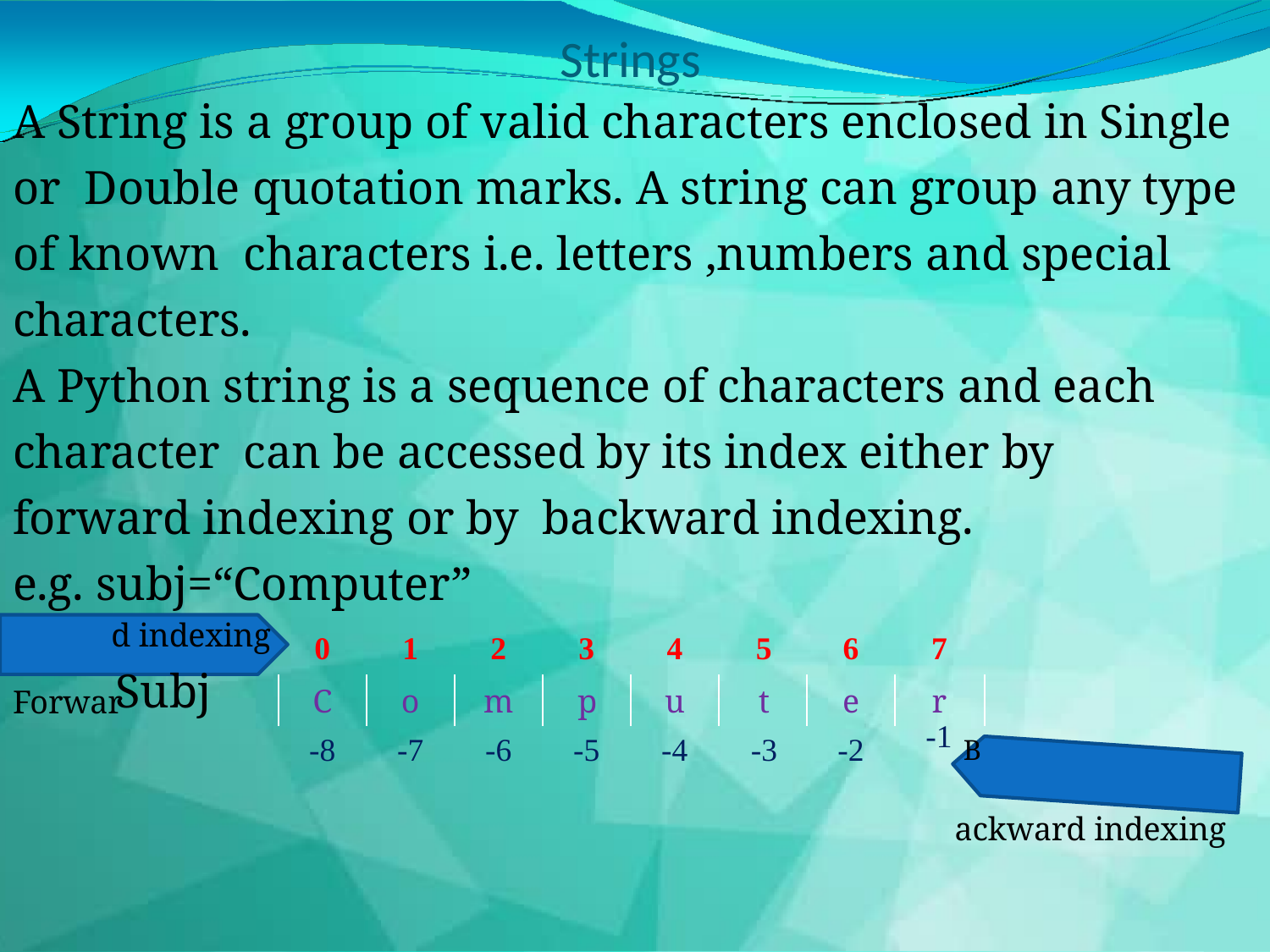

# Strings
A String is a group of valid characters enclosed in Single or  Double quotation marks. A string can group any type of known  characters i.e. letters ,numbers and special characters.
A Python string is a sequence of characters and each character  can be accessed by its index either by forward indexing or by  backward indexing.
e.g. subj=“Computer”

Forwar

ackward indexing

| d indexing | 0 | 1 | 2 | 3 | 4 | 5 | 6 | 7 |
| --- | --- | --- | --- | --- | --- | --- | --- | --- |
| Subj | C | o | m | p | u | t | e | r |
|  | -8 | -7 | -6 | -5 | -4 | -3 | -2 | -1 B |